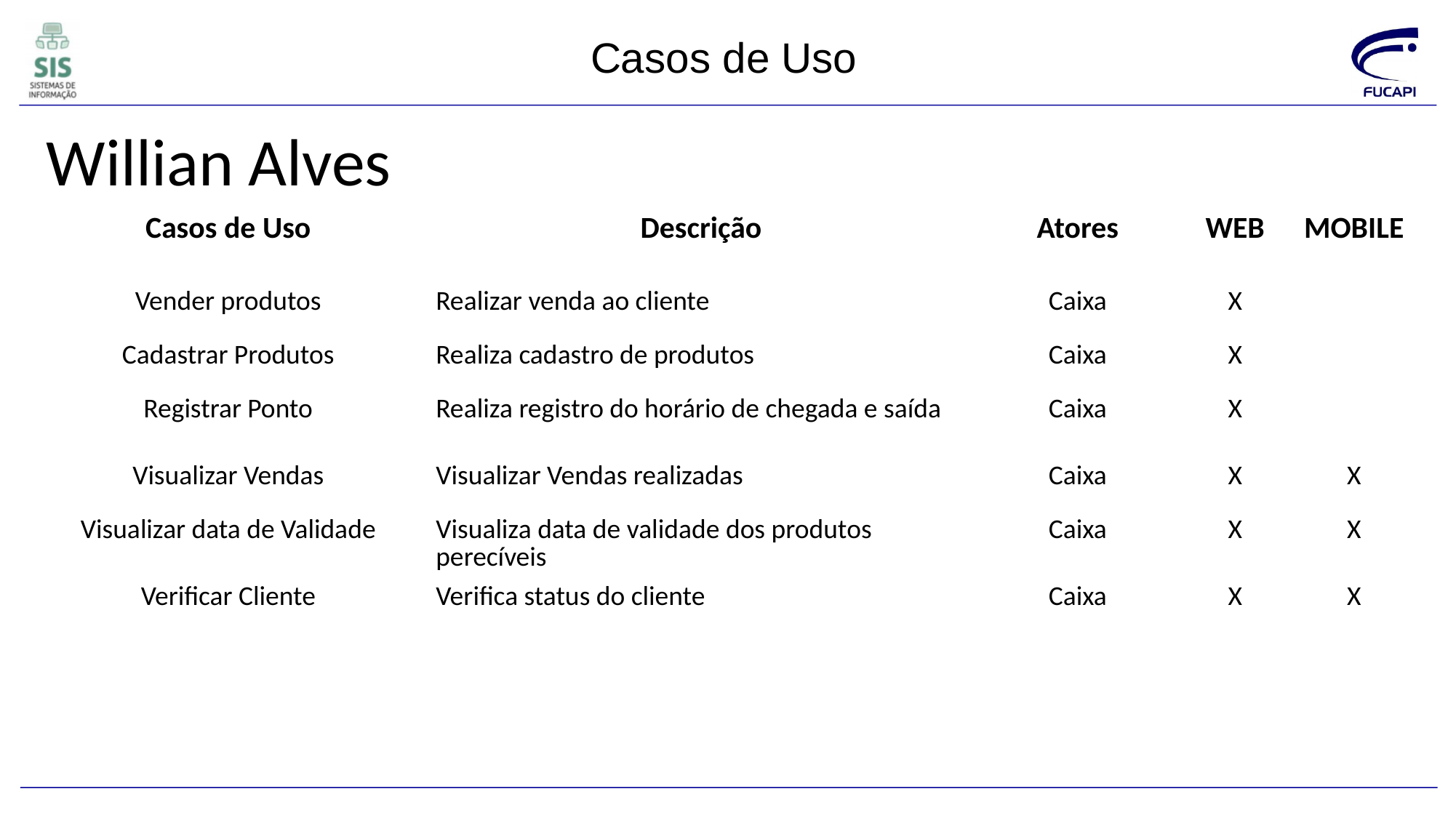

Casos de Uso
Willian Alves
| Casos de Uso | Descrição | Atores | WEB | MOBILE |
| --- | --- | --- | --- | --- |
| Vender produtos | Realizar venda ao cliente | Caixa | X |  |
| Cadastrar Produtos | Realiza cadastro de produtos | Caixa | X |  |
| Registrar Ponto | Realiza registro do horário de chegada e saída | Caixa | X |  |
| Visualizar Vendas | Visualizar Vendas realizadas | Caixa | X | X |
| Visualizar data de Validade | Visualiza data de validade dos produtos perecíveis | Caixa | X | X |
| Verificar Cliente | Verifica status do cliente | Caixa | X | X |